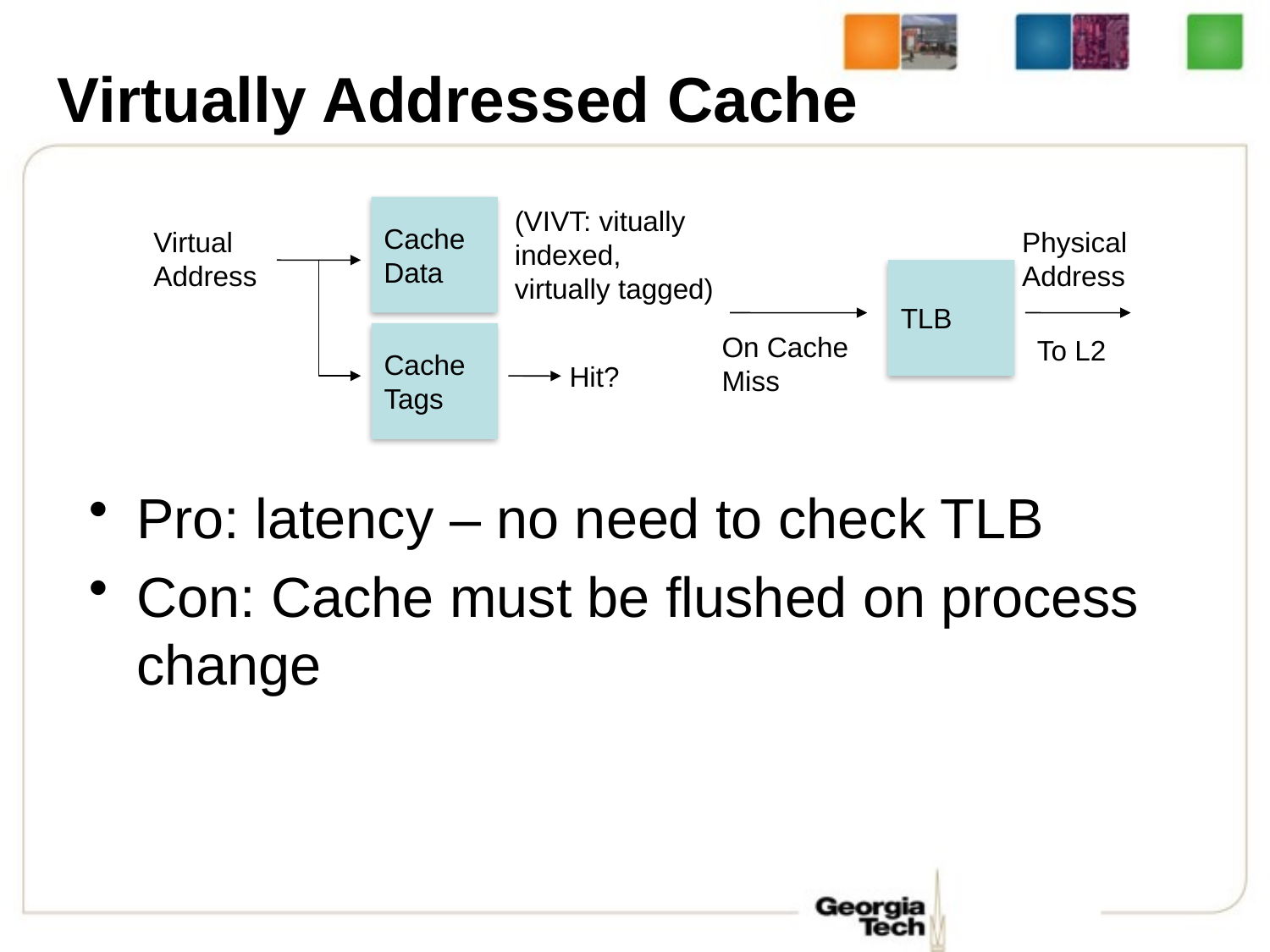

# Virtually Addressed Cache
Cache
Data
(VIVT: vitually
indexed,
virtually tagged)
Virtual
Address
Physical
Address
TLB

On Cache
Miss
To L2

Cache
Tags
Hit?

Pro: latency – no need to check TLB
Con: Cache must be flushed on process change